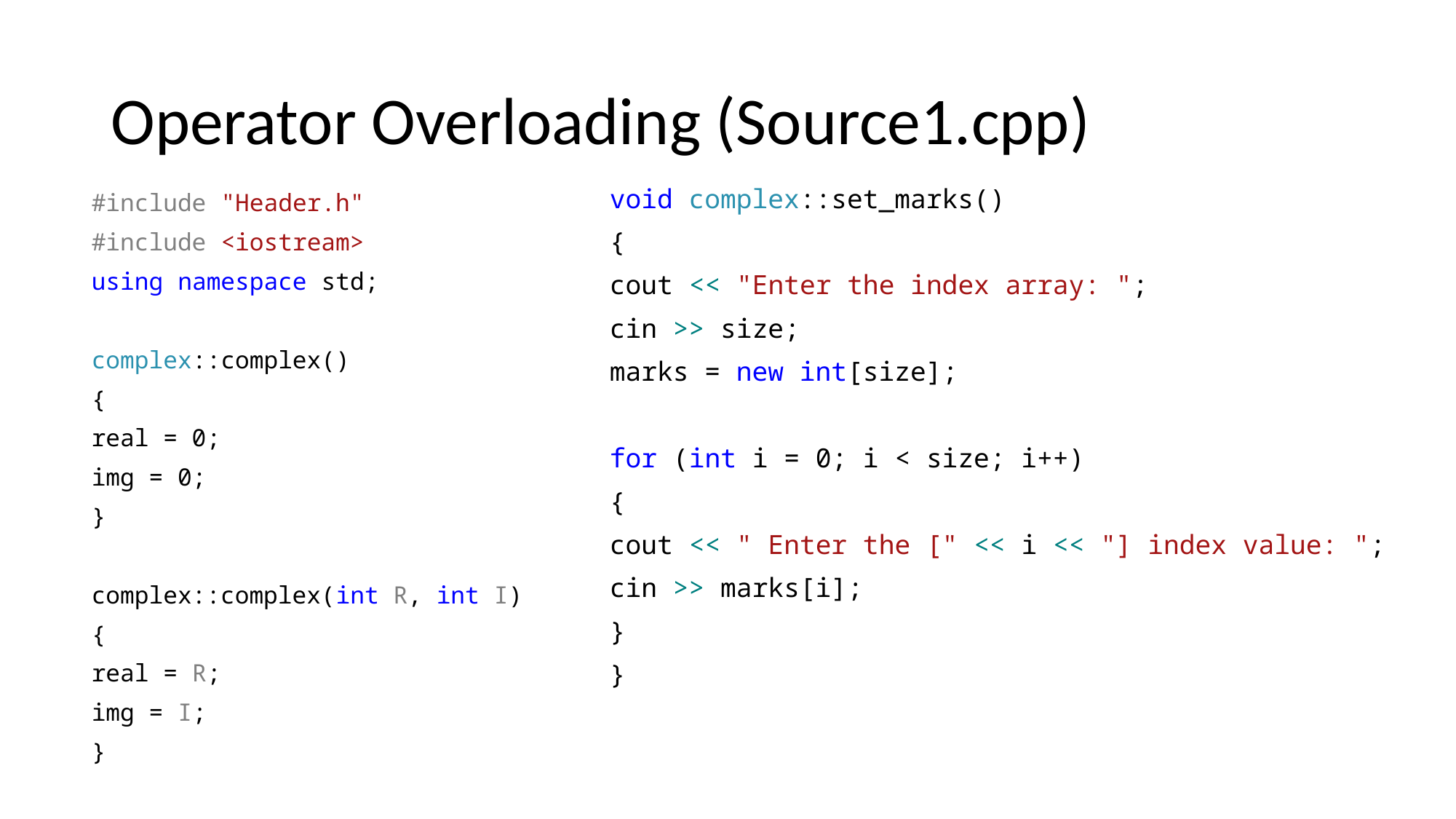

# Operator Overloading (Source1.cpp)
void complex::set_marks()
{
cout << "Enter the index array: ";
cin >> size;
marks = new int[size];

for (int i = 0; i < size; i++)
{
cout << " Enter the [" << i << "] index value: ";
cin >> marks[i];
}
}
#include "Header.h"
#include <iostream>
using namespace std;

complex::complex()
{
real = 0;
img = 0;
}

complex::complex(int R, int I)
{
real = R;
img = I;
}